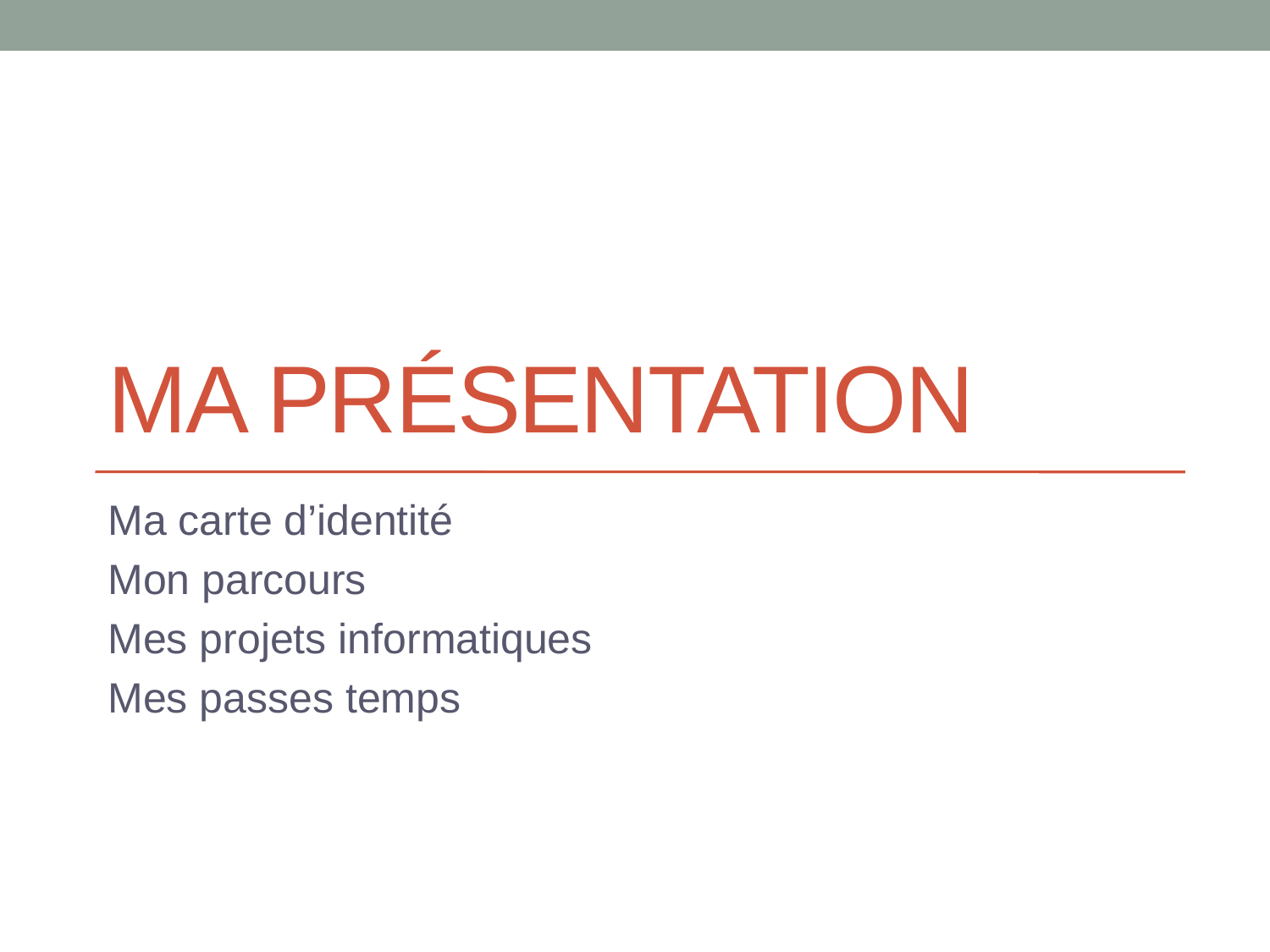

# Ma Présentation
Ma carte d’identité
Mon parcours
Mes projets informatiques
Mes passes temps